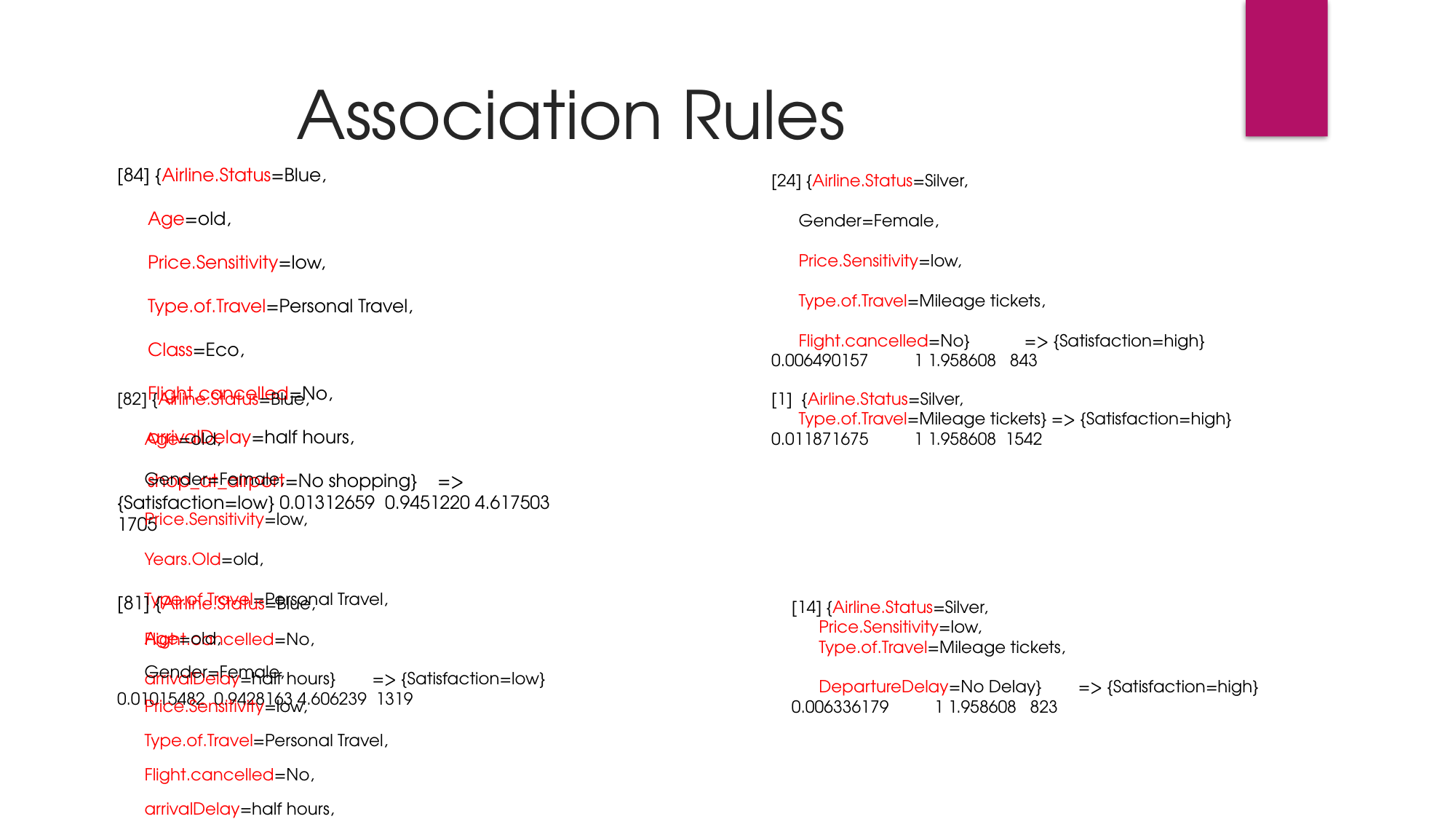

Association Rules
[84] {Airline.Status=Blue,
      Age=old,
      Price.Sensitivity=low,
      Type.of.Travel=Personal Travel,
      Class=Eco,
      Flight.cancelled=No,
      arrivalDelay=half hours,
      shop_at_airport=No shopping}    => {Satisfaction=low} 0.01312659  0.9451220 4.617503  1705
[24] {Airline.Status=Silver,
      Gender=Female,
      Price.Sensitivity=low,
      Type.of.Travel=Mileage tickets,
      Flight.cancelled=No}            => {Satisfaction=high} 0.006490157          1 1.958608   843
[82] {Airline.Status=Blue,
      Age=old,
      Gender=Female,
      Price.Sensitivity=low,
      Years.Old=old,
      Type.of.Travel=Personal Travel,
      Flight.cancelled=No,
      arrivalDelay=half hours}        => {Satisfaction=low} 0.01015482  0.9428163 4.606239  1319
[1]  {Airline.Status=Silver,
      Type.of.Travel=Mileage tickets} => {Satisfaction=high} 0.011871675          1 1.958608  1542
[81] {Airline.Status=Blue,
      Age=old,
      Gender=Female,
      Price.Sensitivity=low,
      Type.of.Travel=Personal Travel,
      Flight.cancelled=No,
      arrivalDelay=half hours,
      shop_at_airport=No shopping}    => {Satisfaction=low} 0.01069375  0.9474761 4.629005  1389
[14] {Airline.Status=Silver,
      Price.Sensitivity=low,
      Type.of.Travel=Mileage tickets,
      DepartureDelay=No Delay}        => {Satisfaction=high} 0.006336179          1 1.958608   823